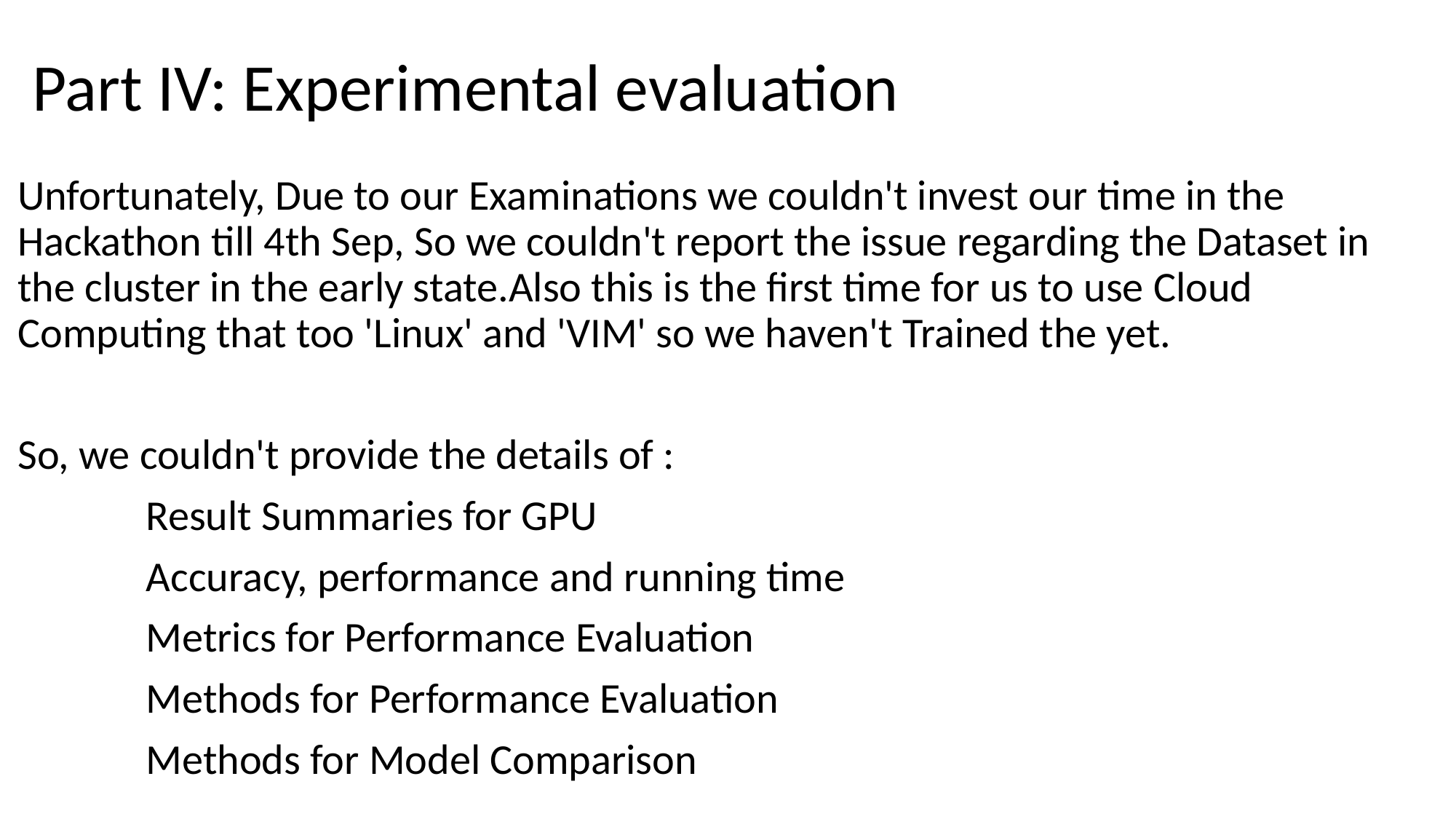

# Part IV: Experimental evaluation
Unfortunately, Due to our Examinations we couldn't invest our time in the Hackathon till 4th Sep, So we couldn't report the issue regarding the Dataset in the cluster in the early state.Also this is the first time for us to use Cloud Computing that too 'Linux' and 'VIM' so we haven't Trained the yet.

So, we couldn't provide the details of :
	  Result Summaries for GPU
	  Accuracy, performance and running time
	  Metrics for Performance Evaluation
	  Methods for Performance Evaluation
	  Methods for Model Comparison